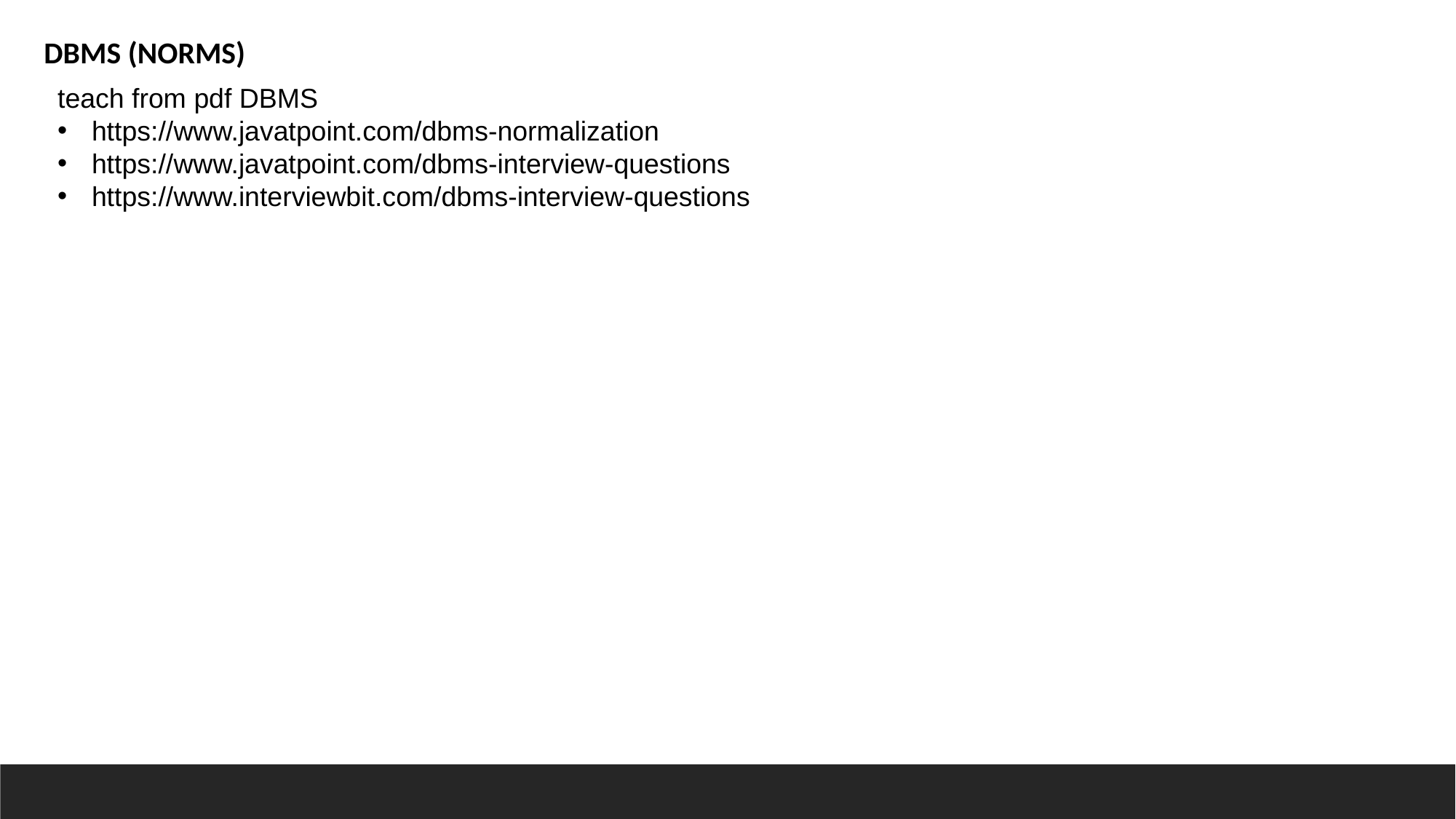

DBMS (NORMS)
teach from pdf DBMS
https://www.javatpoint.com/dbms-normalization
https://www.javatpoint.com/dbms-interview-questions
https://www.interviewbit.com/dbms-interview-questions